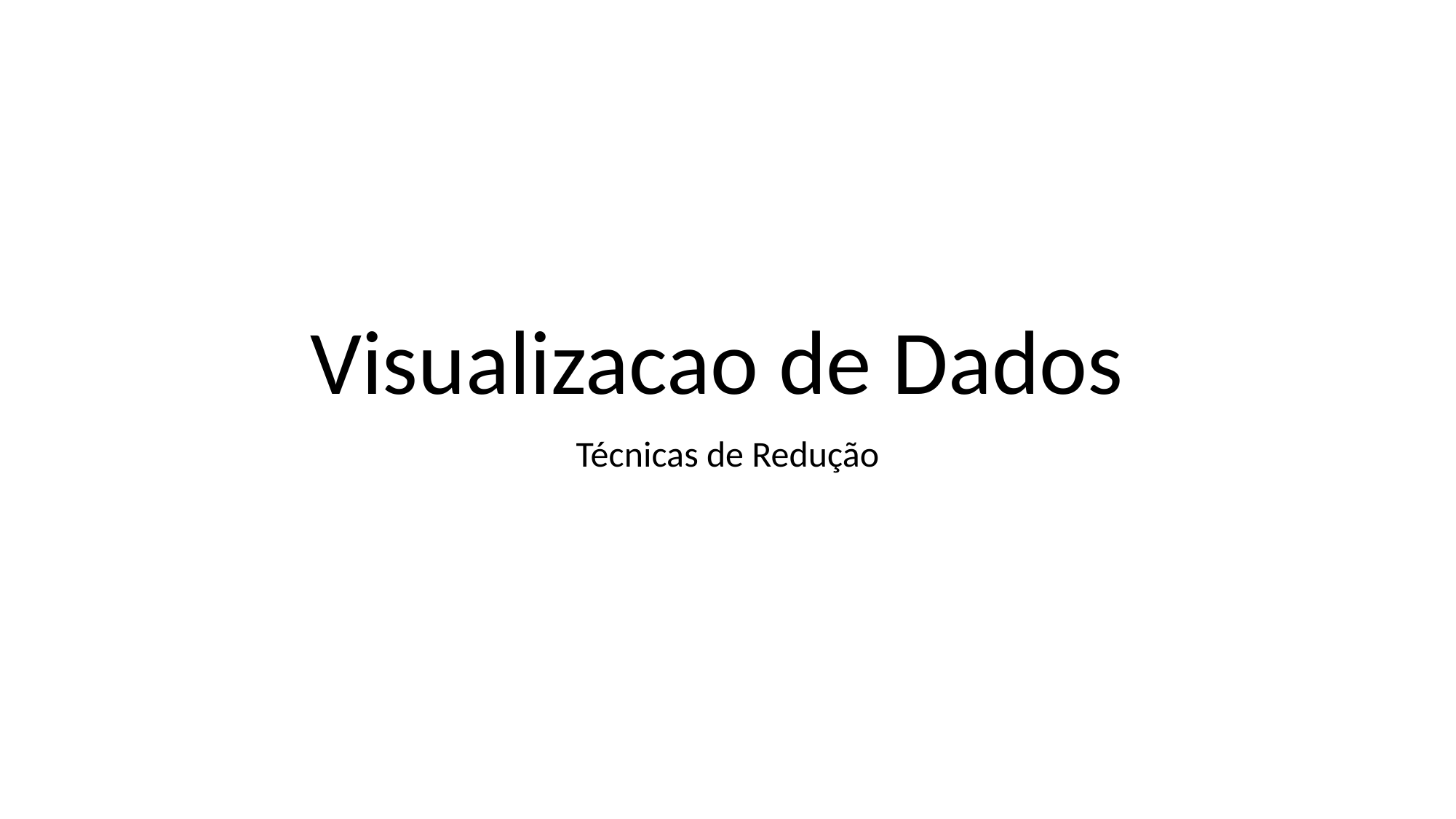

# Visualizacao de Dados
Técnicas de Redução